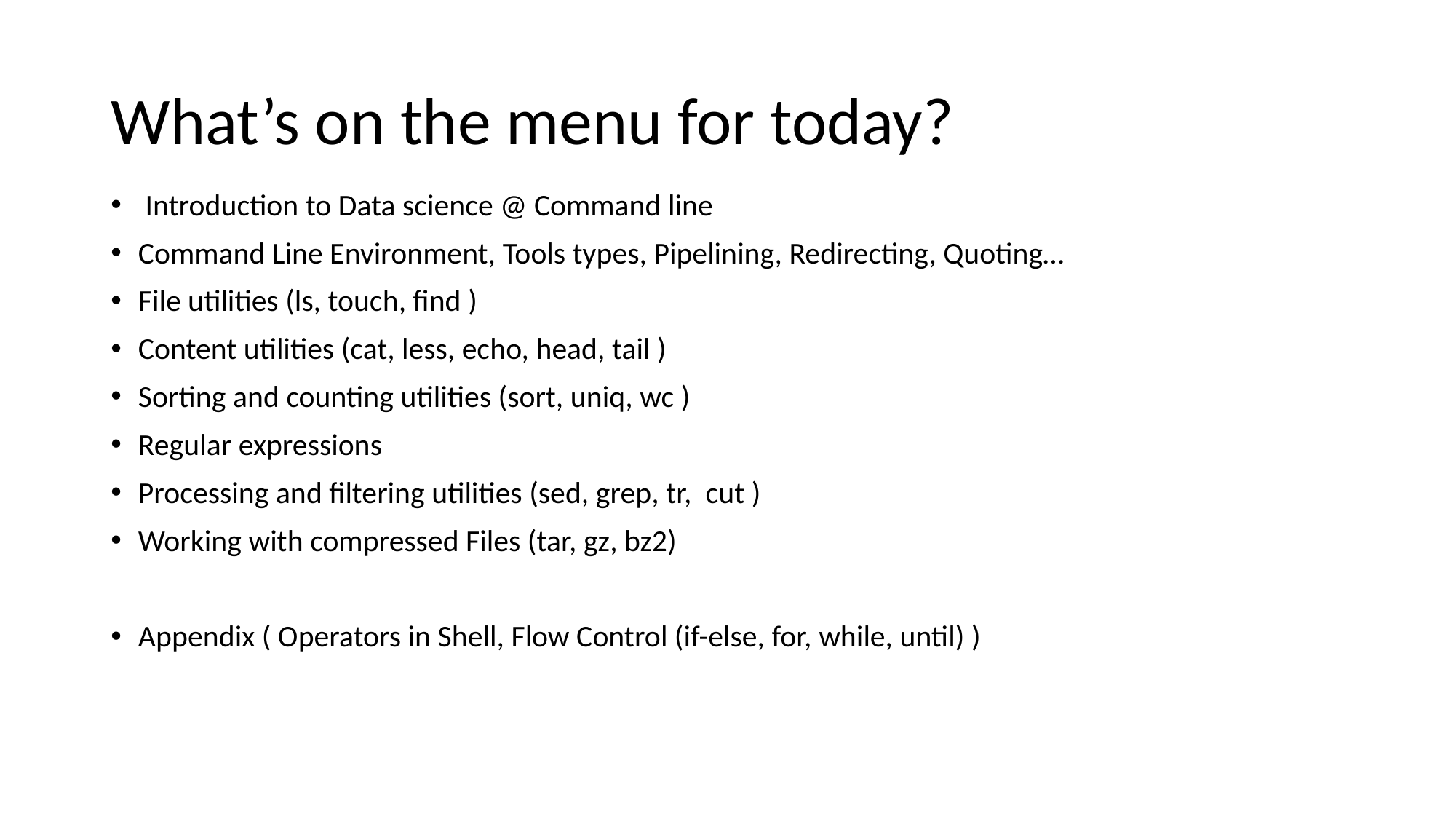

# What’s on the menu for today?
 Introduction to Data science @ Command line
Command Line Environment, Tools types, Pipelining, Redirecting, Quoting…
File utilities (ls, touch, find )
Content utilities (cat, less, echo, head, tail )
Sorting and counting utilities (sort, uniq, wc )
Regular expressions
Processing and filtering utilities (sed, grep, tr,  cut )
Working with compressed Files (tar, gz, bz2)

Appendix ( Operators in Shell, Flow Control (if-else, for, while, until) )